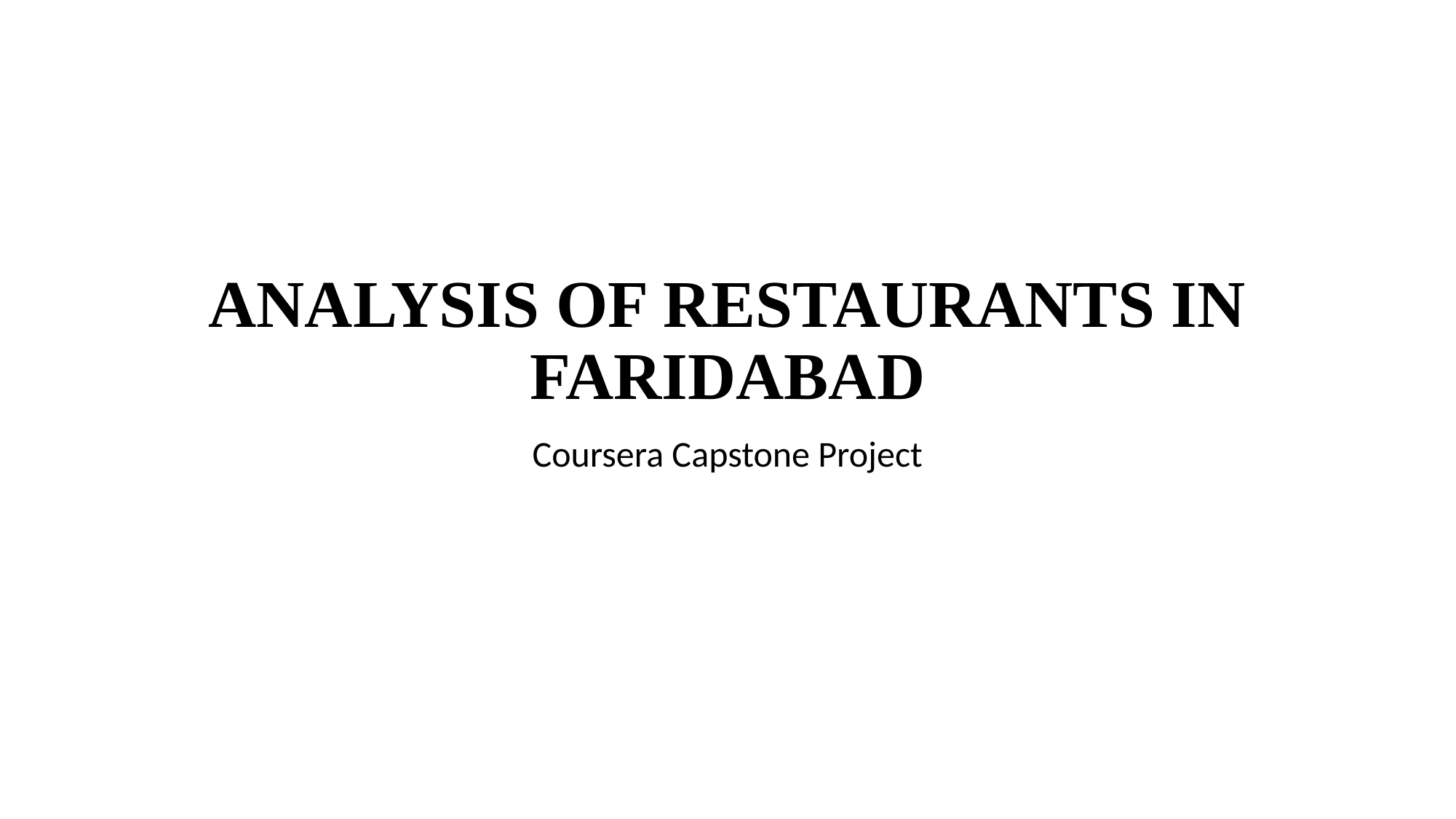

# ANALYSIS OF RESTAURANTS IN FARIDABAD
Coursera Capstone Project